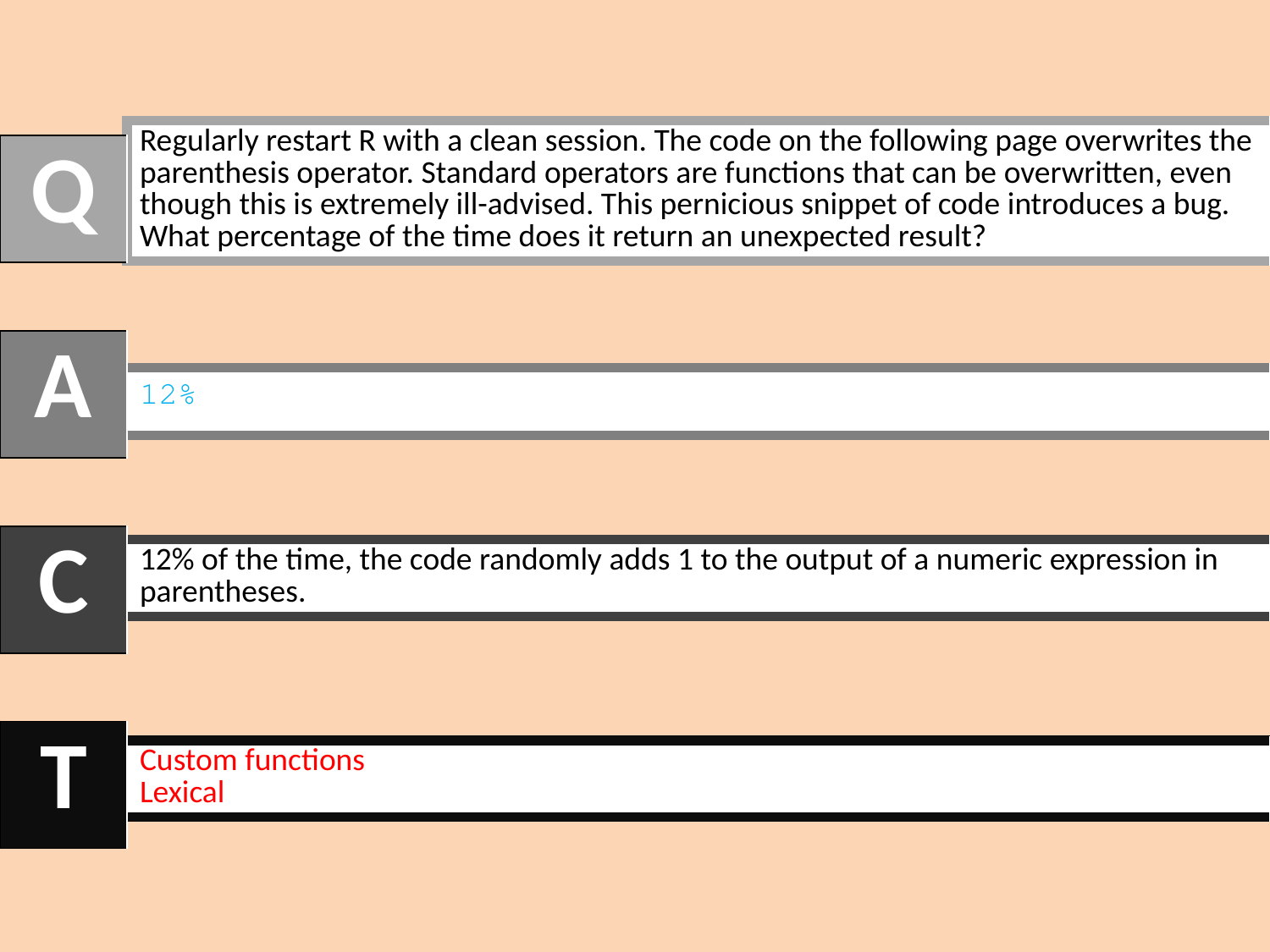

| Regularly restart R with a clean session. The code on the following page overwrites the parenthesis operator. Standard operators are functions that can be overwritten, even though this is extremely ill-advised. This pernicious snippet of code introduces a bug. What percentage of the time does it return an unexpected result? |
| --- |
| Q |
| --- |
| A |
| --- |
| 12% |
| --- |
| C |
| --- |
| 12% of the time, the code randomly adds 1 to the output of a numeric expression in parentheses. |
| --- |
| T |
| --- |
| Custom functions Lexical |
| --- |